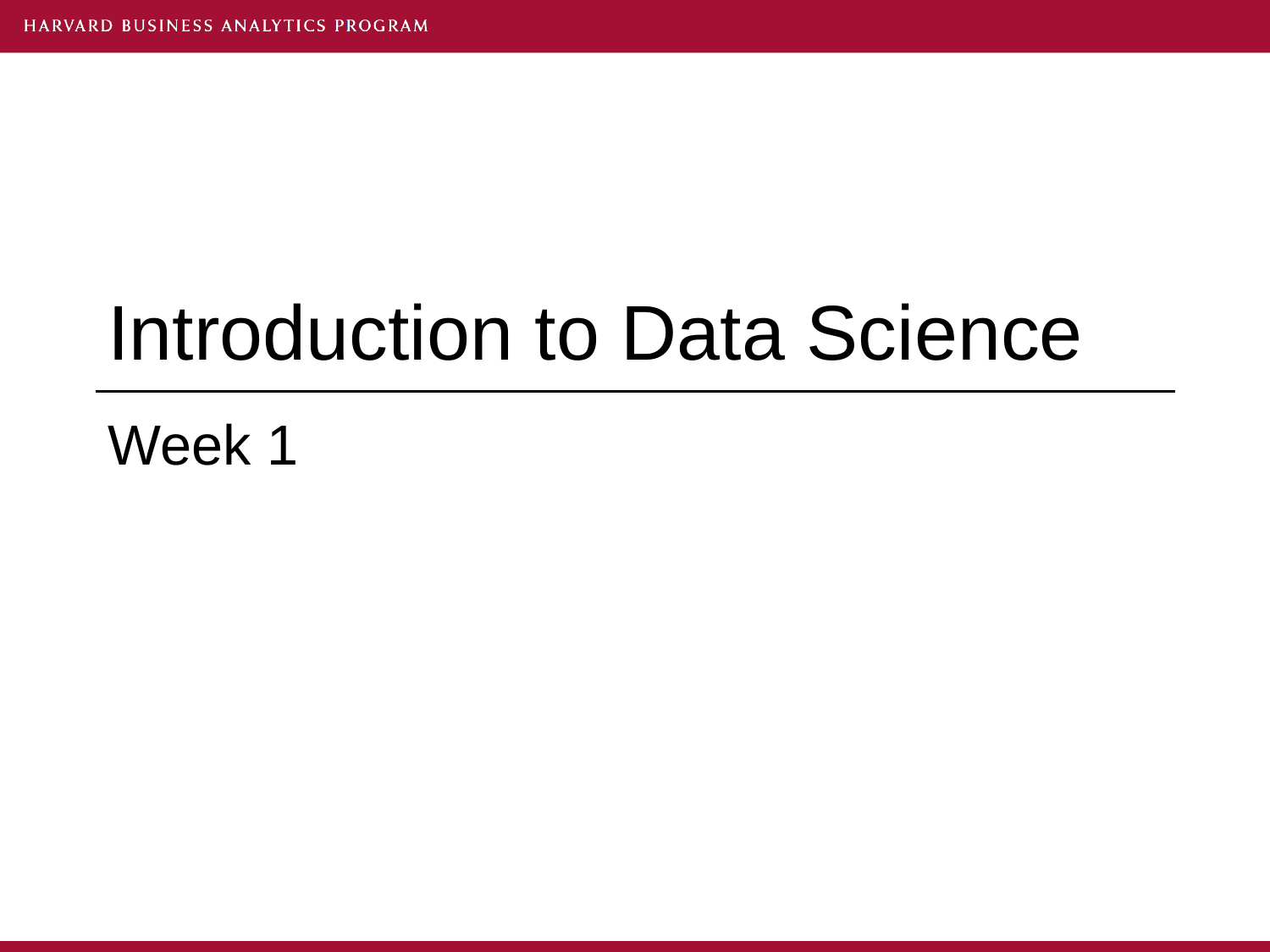

# Introduction to Data Science
Week 1